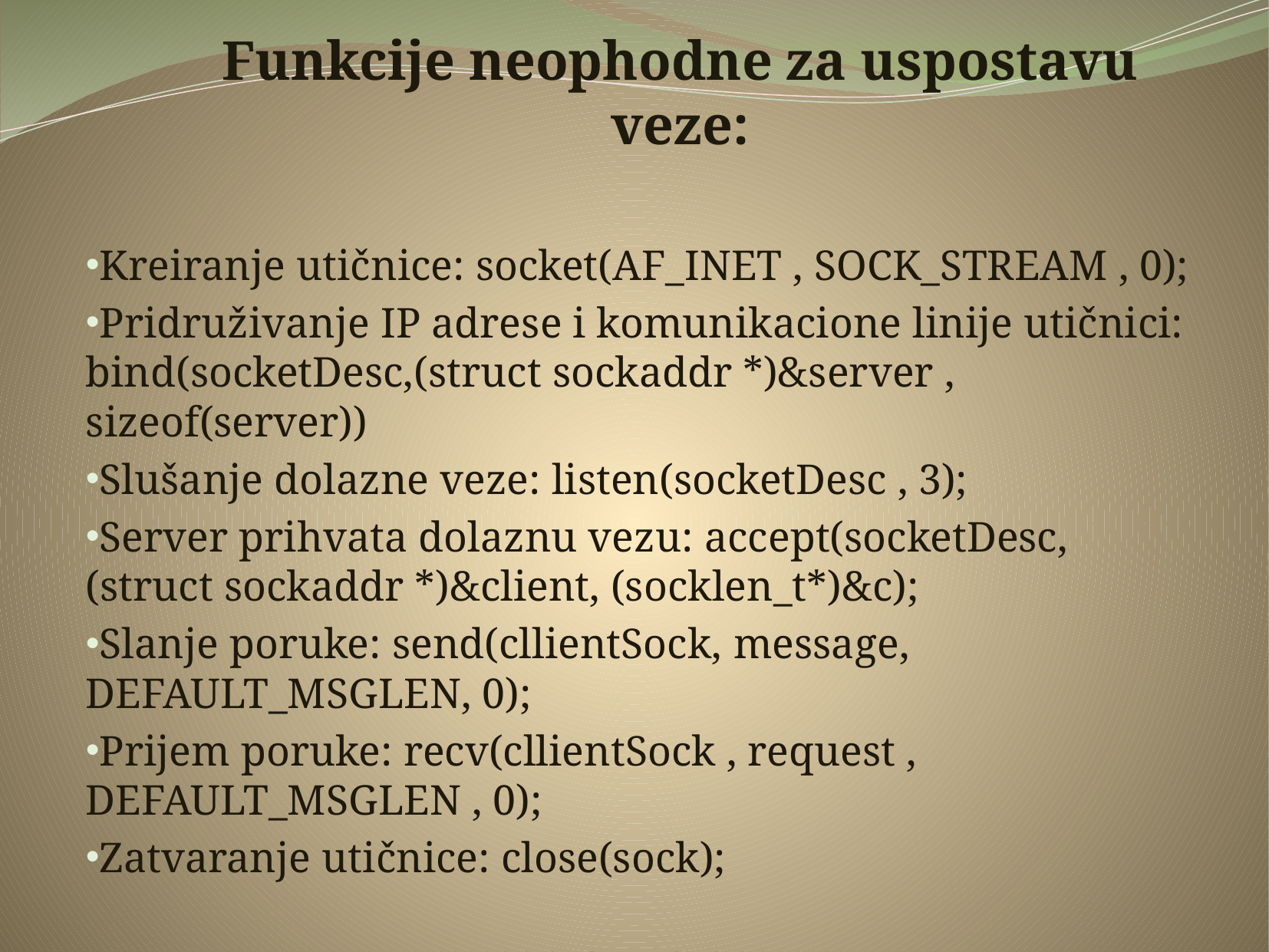

# Funkcije neophodne za uspostavu veze:
Kreiranje utičnice: socket(AF_INET , SOCK_STREAM , 0);
Pridruživanje IP adrese i komunikacione linije utičnici: bind(socketDesc,(struct sockaddr *)&server , sizeof(server))
Slušanje dolazne veze: listen(socketDesc , 3);
Server prihvata dolaznu vezu: accept(socketDesc, (struct sockaddr *)&client, (socklen_t*)&c);
Slanje poruke: send(cllientSock, message, DEFAULT_MSGLEN, 0);
Prijem poruke: recv(cllientSock , request , DEFAULT_MSGLEN , 0);
Zatvaranje utičnice: close(sock);